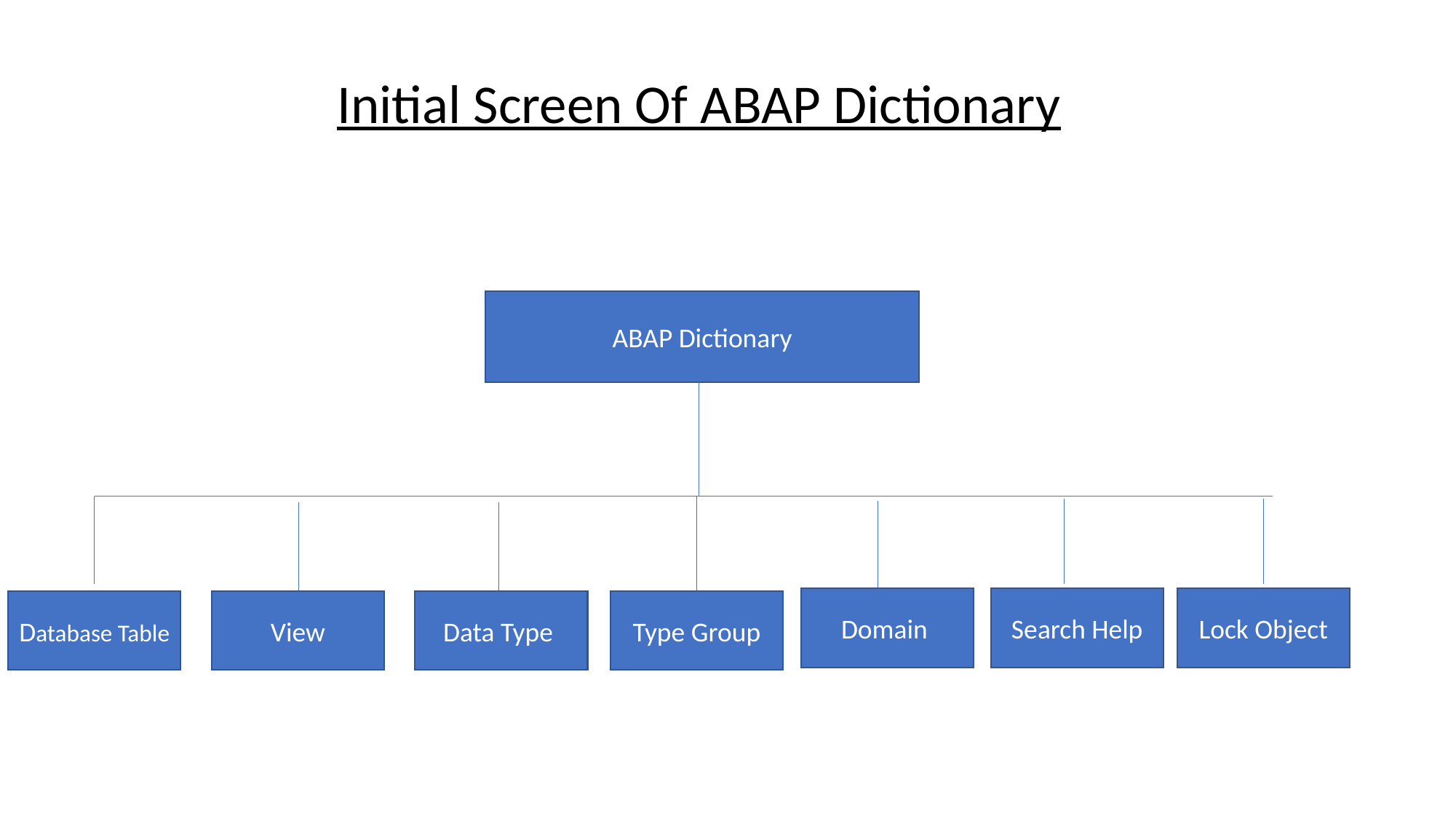

# Initial Screen Of ABAP Dictionary
ABAP Dictionary
Domain
Search Help
Lock Object
Database Table
View
Data Type
Type Group